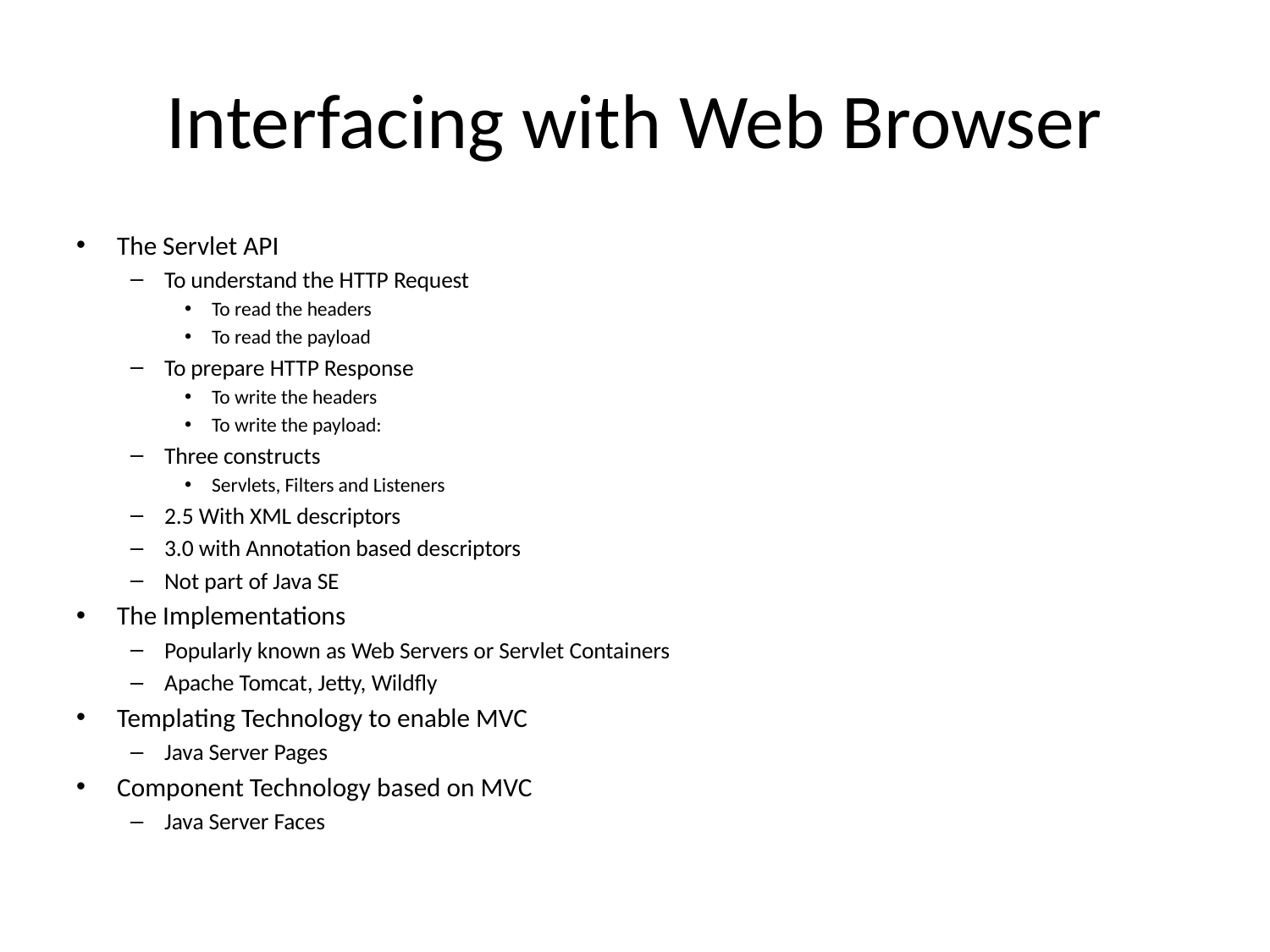

# Interfacing with Web Browser
The Servlet API
To understand the HTTP Request
To read the headers
To read the payload
To prepare HTTP Response
To write the headers
To write the payload:
Three constructs
Servlets, Filters and Listeners
2.5 With XML descriptors
3.0 with Annotation based descriptors
Not part of Java SE
The Implementations
Popularly known as Web Servers or Servlet Containers
Apache Tomcat, Jetty, Wildfly
Templating Technology to enable MVC
Java Server Pages
Component Technology based on MVC
Java Server Faces